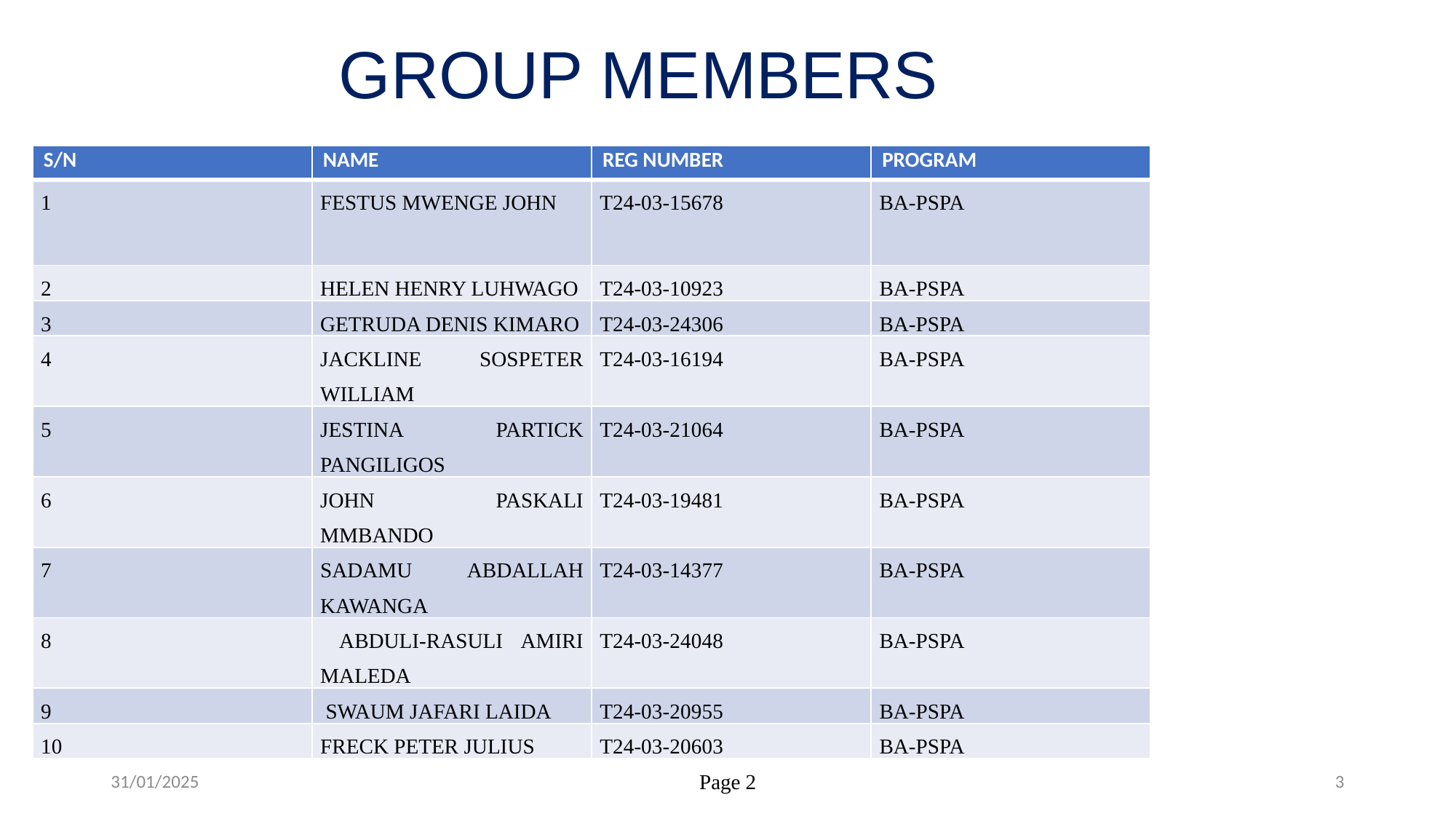

# GROUP MEMBERS
| S/N | NAME | REG NUMBER | PROGRAM |
| --- | --- | --- | --- |
| 1 | FESTUS MWENGE JOHN | T24-03-15678 | BA-PSPA |
| 2 | HELEN HENRY LUHWAGO | T24-03-10923 | BA-PSPA |
| 3 | GETRUDA DENIS KIMARO | T24-03-24306 | BA-PSPA |
| 4 | JACKLINE SOSPETER WILLIAM | T24-03-16194 | BA-PSPA |
| 5 | JESTINA PARTICK PANGILIGOS | T24-03-21064 | BA-PSPA |
| 6 | JOHN PASKALI MMBANDO | T24-03-19481 | BA-PSPA |
| 7 | SADAMU ABDALLAH KAWANGA | T24-03-14377 | BA-PSPA |
| 8 | ABDULI-RASULI AMIRI MALEDA | T24-03-24048 | BA-PSPA |
| 9 | SWAUM JAFARI LAIDA | T24-03-20955 | BA-PSPA |
| 10 | FRECK PETER JULIUS | T24-03-20603 | BA-PSPA |
31/01/2025
Page 2
3